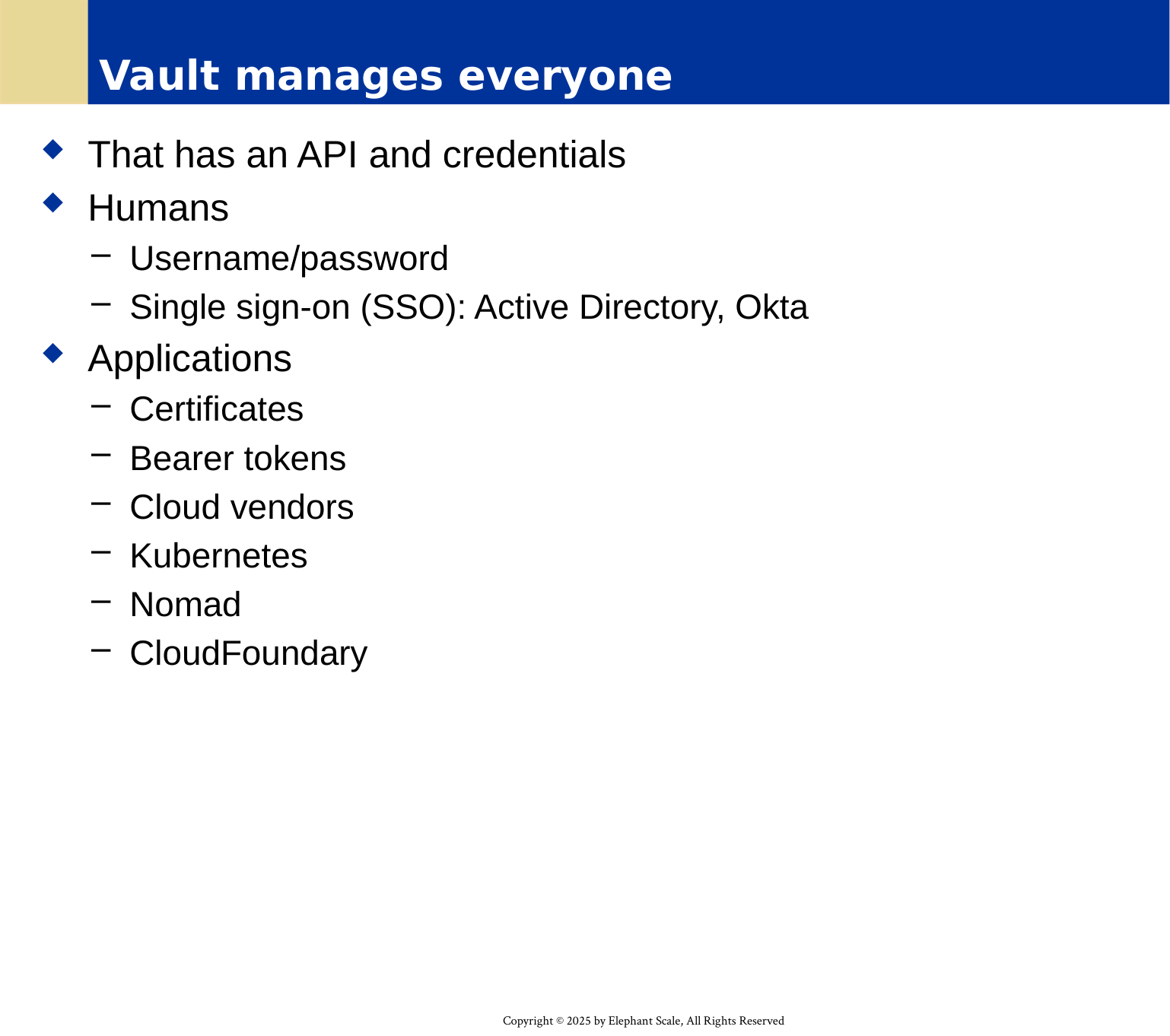

# Vault manages everyone
 That has an API and credentials
 Humans
 Username/password
 Single sign-on (SSO): Active Directory, Okta
 Applications
 Certificates
 Bearer tokens
 Cloud vendors
 Kubernetes
 Nomad
 CloudFoundary
Copyright © 2025 by Elephant Scale, All Rights Reserved